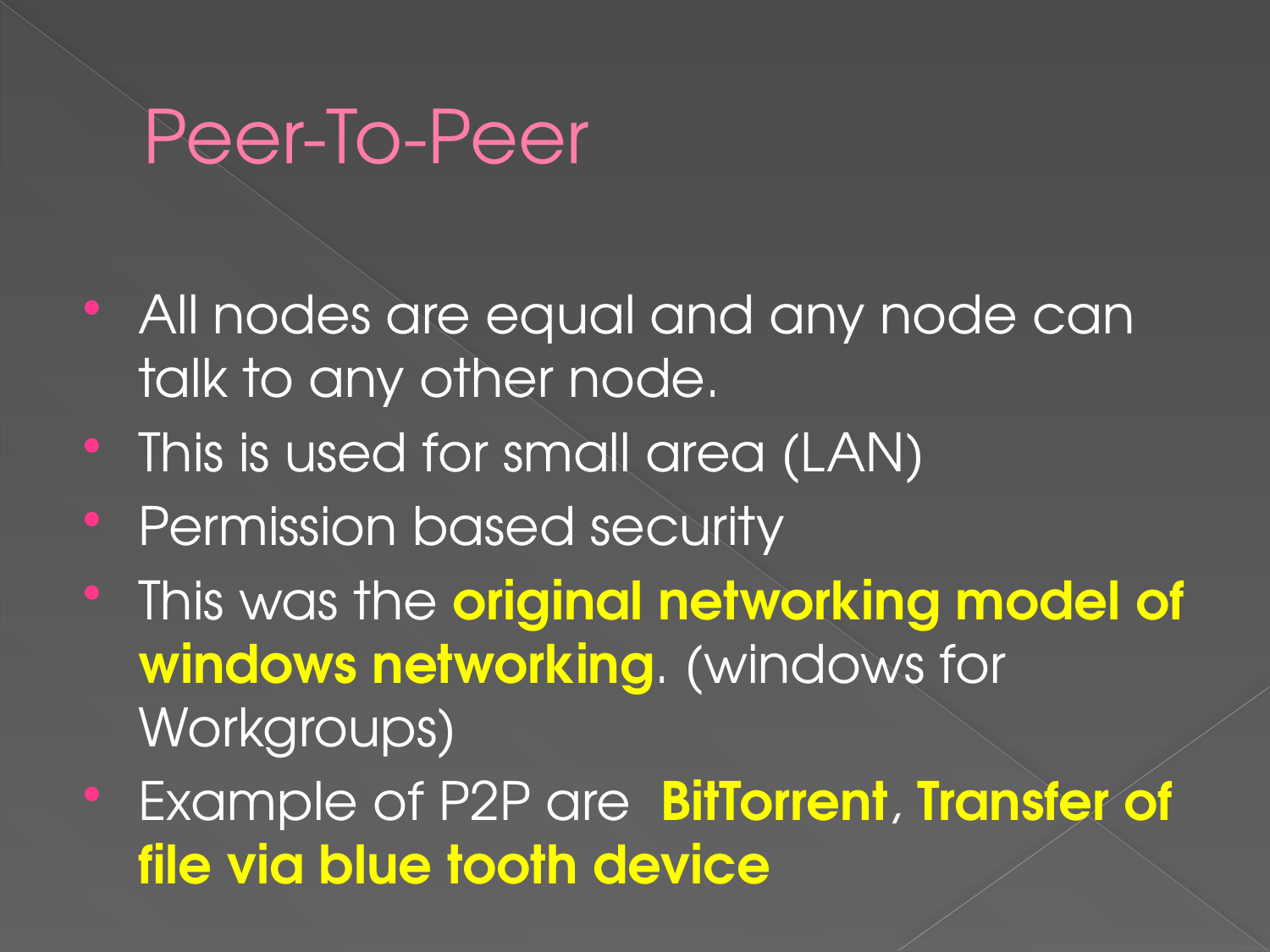

# Peer-To-Peer
All nodes are equal and any node can talk to any other node.
This is used for small area (LAN)
Permission based security
This was the original networking model of windows networking. (windows for Workgroups)
Example of P2P are  BitTorrent, Transfer of file via blue tooth device